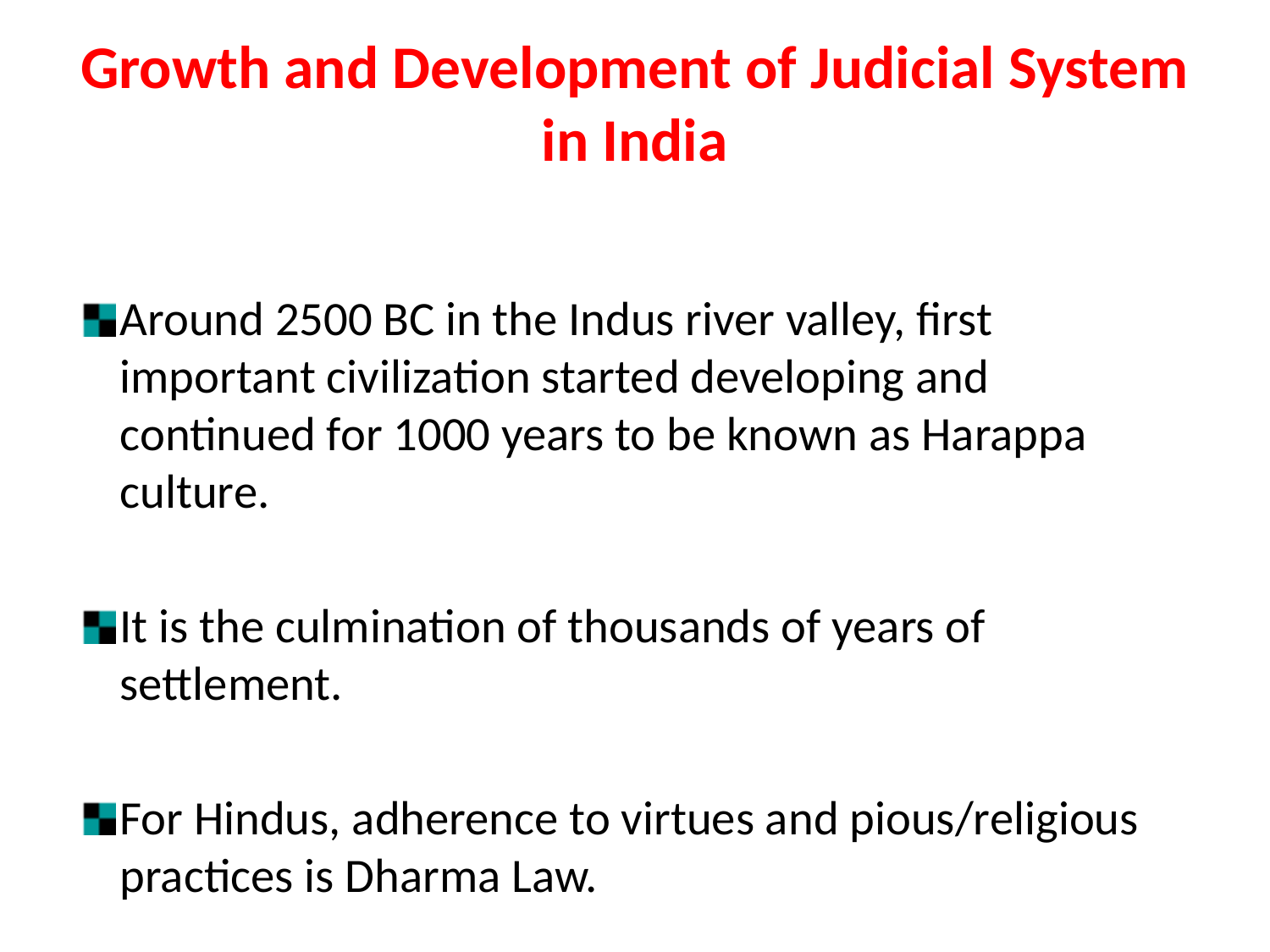

# Growth and Development of Judicial System in India
Around 2500 BC in the Indus river valley, first important civilization started developing and continued for 1000 years to be known as Harappa culture.

It is the culmination of thousands of years of settlement.

For Hindus, adherence to virtues and pious/religious practices is Dharma Law.